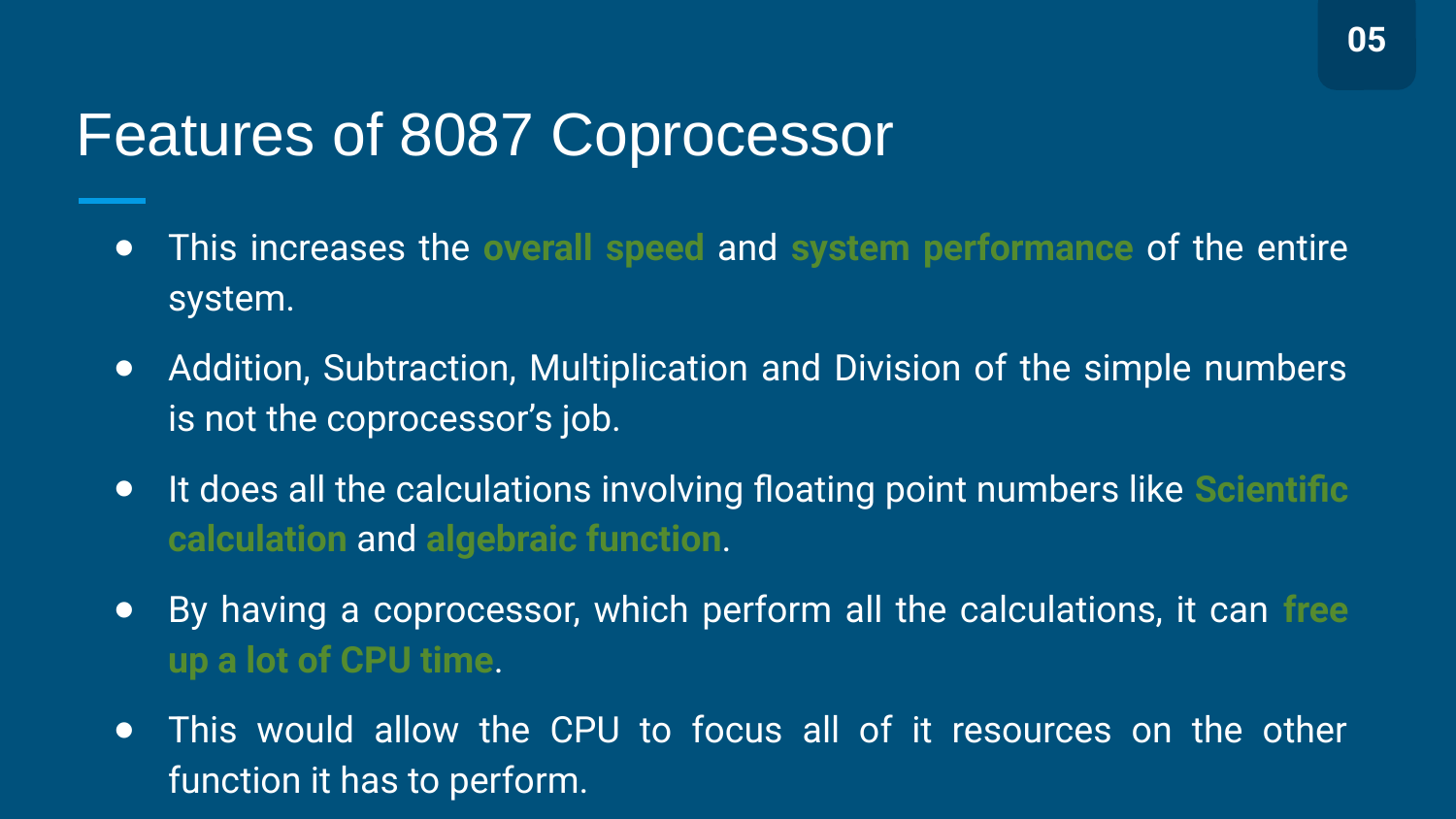

05
# Features of 8087 Coprocessor
This increases the overall speed and system performance of the entire system.
Addition, Subtraction, Multiplication and Division of the simple numbers is not the coprocessor’s job.
It does all the calculations involving floating point numbers like Scientific calculation and algebraic function.
By having a coprocessor, which perform all the calculations, it can free up a lot of CPU time.
This would allow the CPU to focus all of it resources on the other function it has to perform.